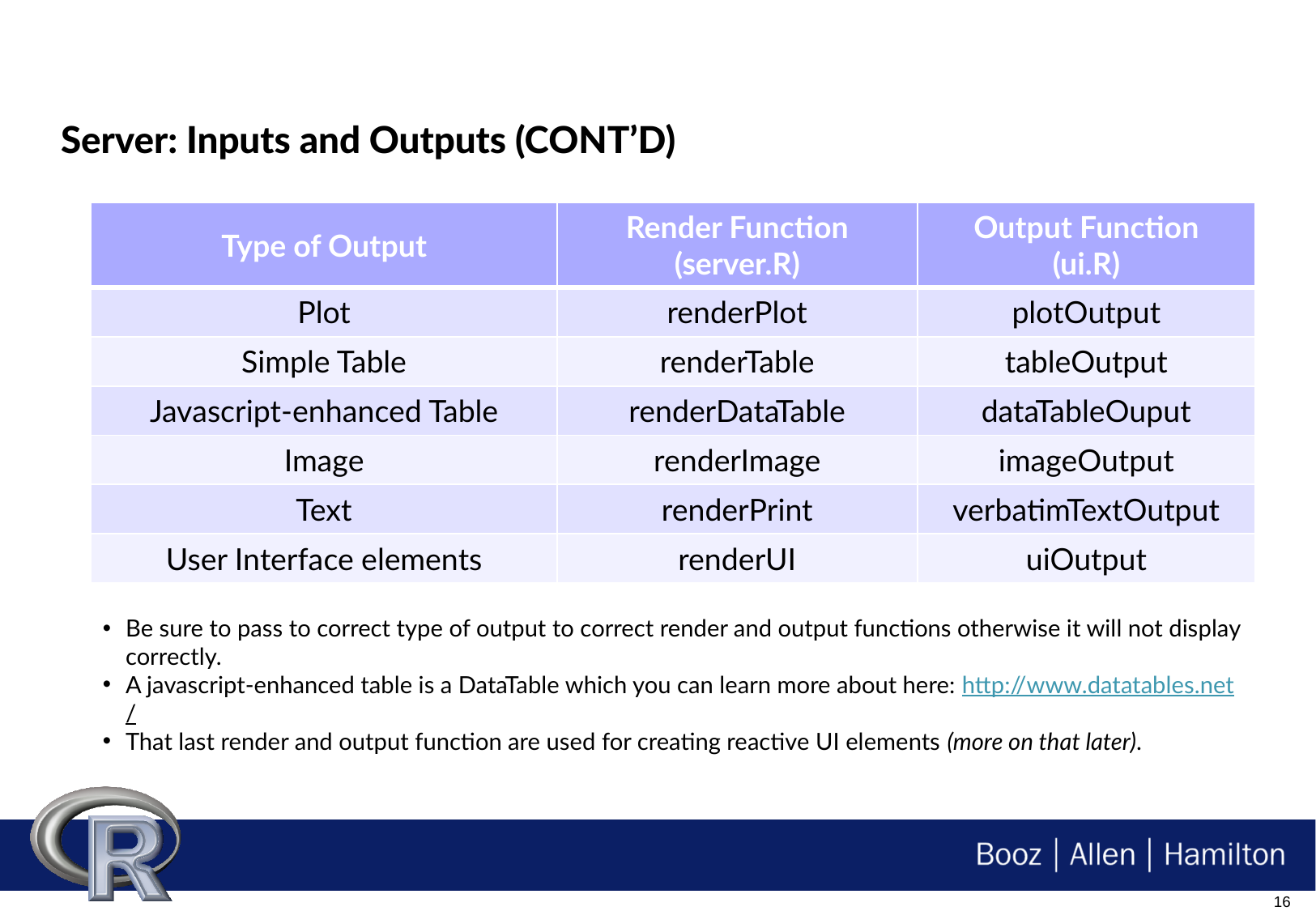

# Server: Inputs and Outputs (CONT’D)
| Type of Output | Render Function (server.R) | Output Function (ui.R) |
| --- | --- | --- |
| Plot | renderPlot | plotOutput |
| Simple Table | renderTable | tableOutput |
| Javascript-enhanced Table | renderDataTable | dataTableOuput |
| Image | renderImage | imageOutput |
| Text | renderPrint | verbatimTextOutput |
| User Interface elements | renderUI | uiOutput |
Be sure to pass to correct type of output to correct render and output functions otherwise it will not display correctly.
A javascript-enhanced table is a DataTable which you can learn more about here: http://www.datatables.net/
That last render and output function are used for creating reactive UI elements (more on that later).